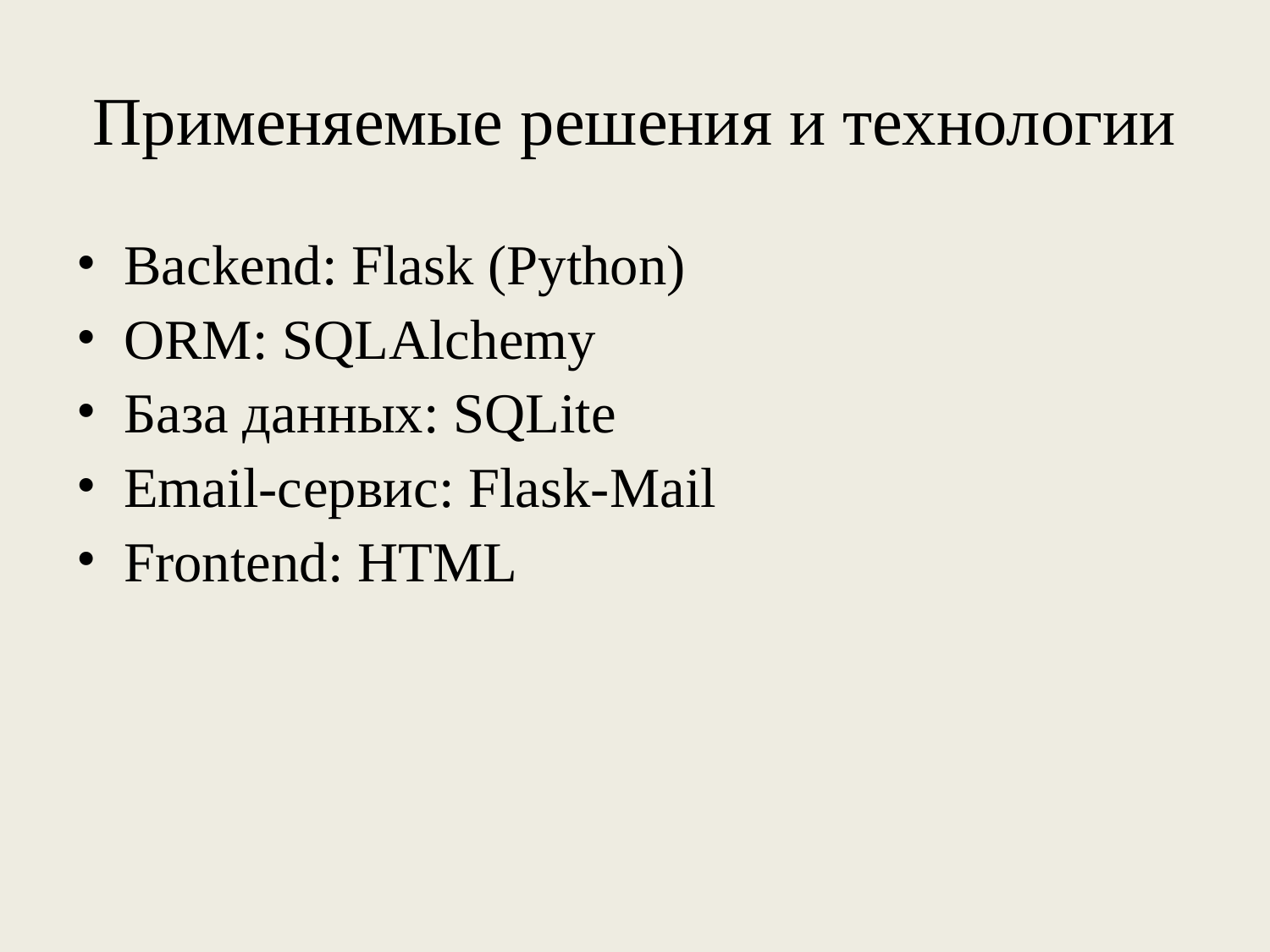

# Применяемые решения и технологии
Backend: Flask (Python)
ORM: SQLAlchemy
База данных: SQLite
Email-сервис: Flask-Mail
Frontend: HTML